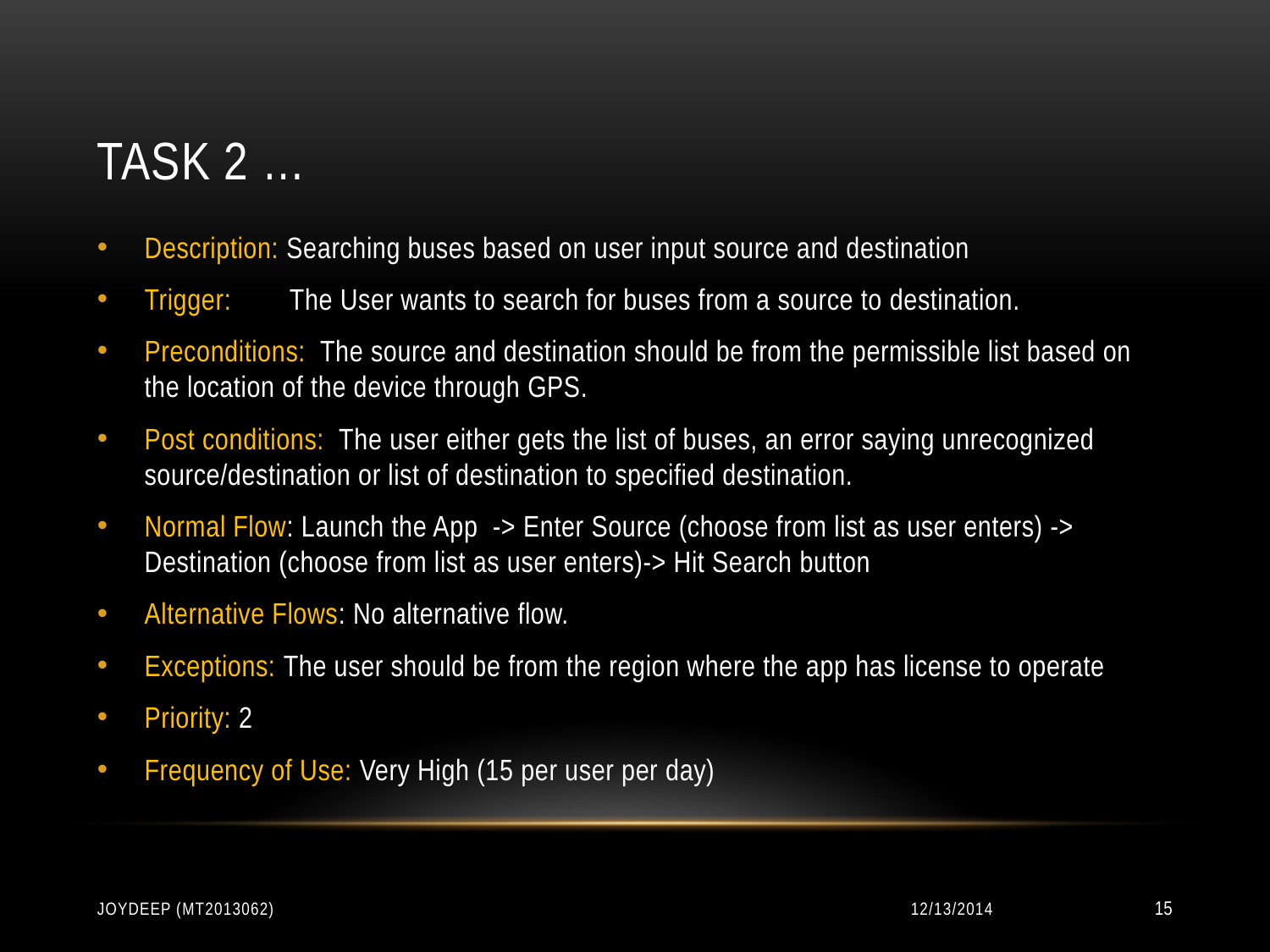

# Task 2 …
Description: Searching buses based on user input source and destination
Trigger:        The User wants to search for buses from a source to destination.
Preconditions:  The source and destination should be from the permissible list based on the location of the device through GPS.
Post conditions:  The user either gets the list of buses, an error saying unrecognized source/destination or list of destination to specified destination.
Normal Flow: Launch the App  -> Enter Source (choose from list as user enters) -> Destination (choose from list as user enters)-> Hit Search button
Alternative Flows: No alternative flow.
Exceptions: The user should be from the region where the app has license to operate
Priority: 2
Frequency of Use: Very High (15 per user per day)
Joydeep (MT2013062)
12/13/2014
15